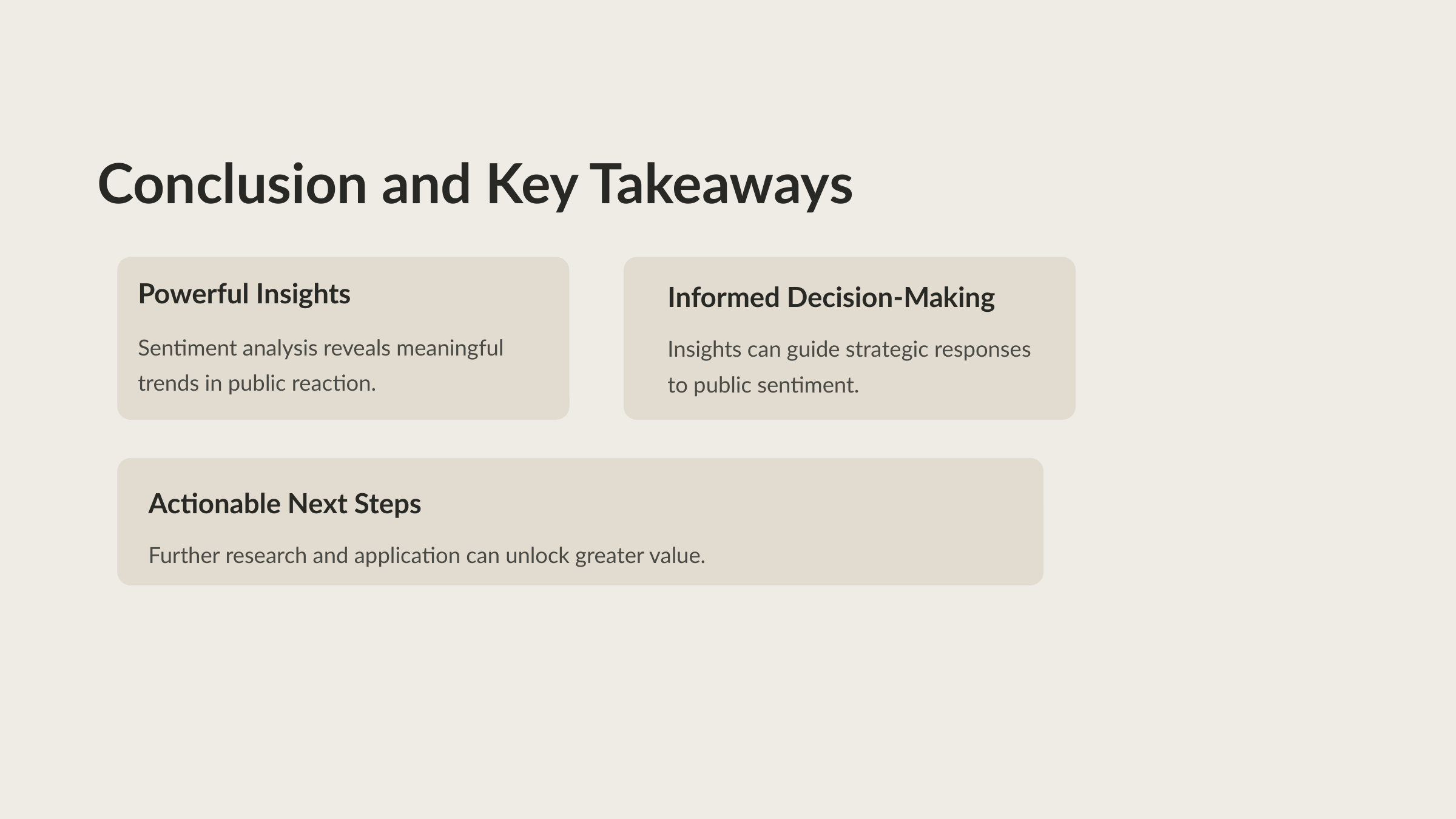

Conclusion and Key Takeaways

Powerful Insights
Informed Decision-Making
Sentiment analysis reveals meaningful trends in public reaction.
Insights can guide strategic responses to public sentiment.

Actionable Next Steps
Further research and application can unlock greater value.